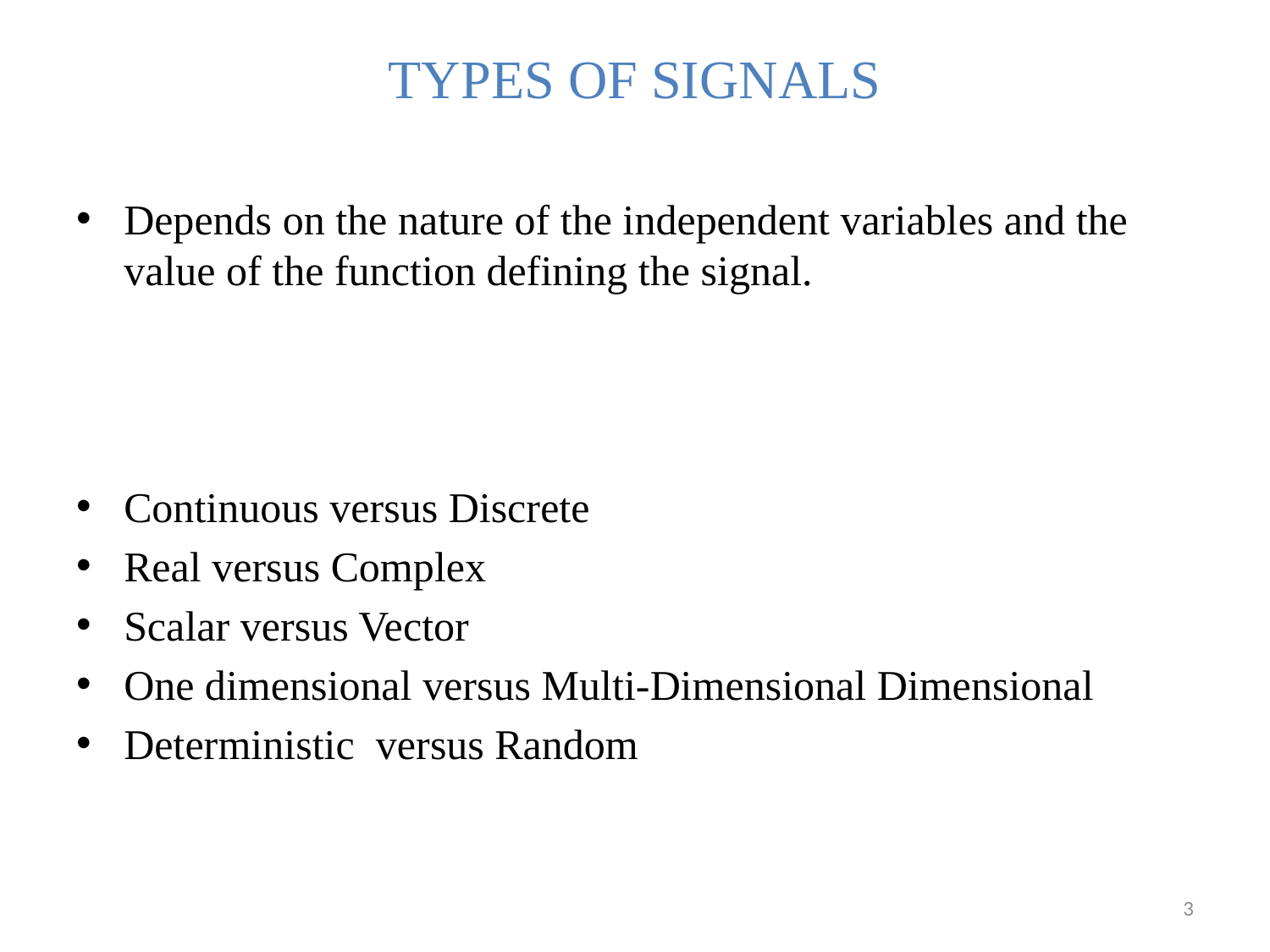

# TYPES OF SIGNALS

Depends on the nature of the independent variables and the value of the function defining the signal.

Continuous versus Discrete
Real versus Complex
Scalar versus Vector
One dimensional versus Multi-Dimensional Dimensional
Deterministic  versus Random
3